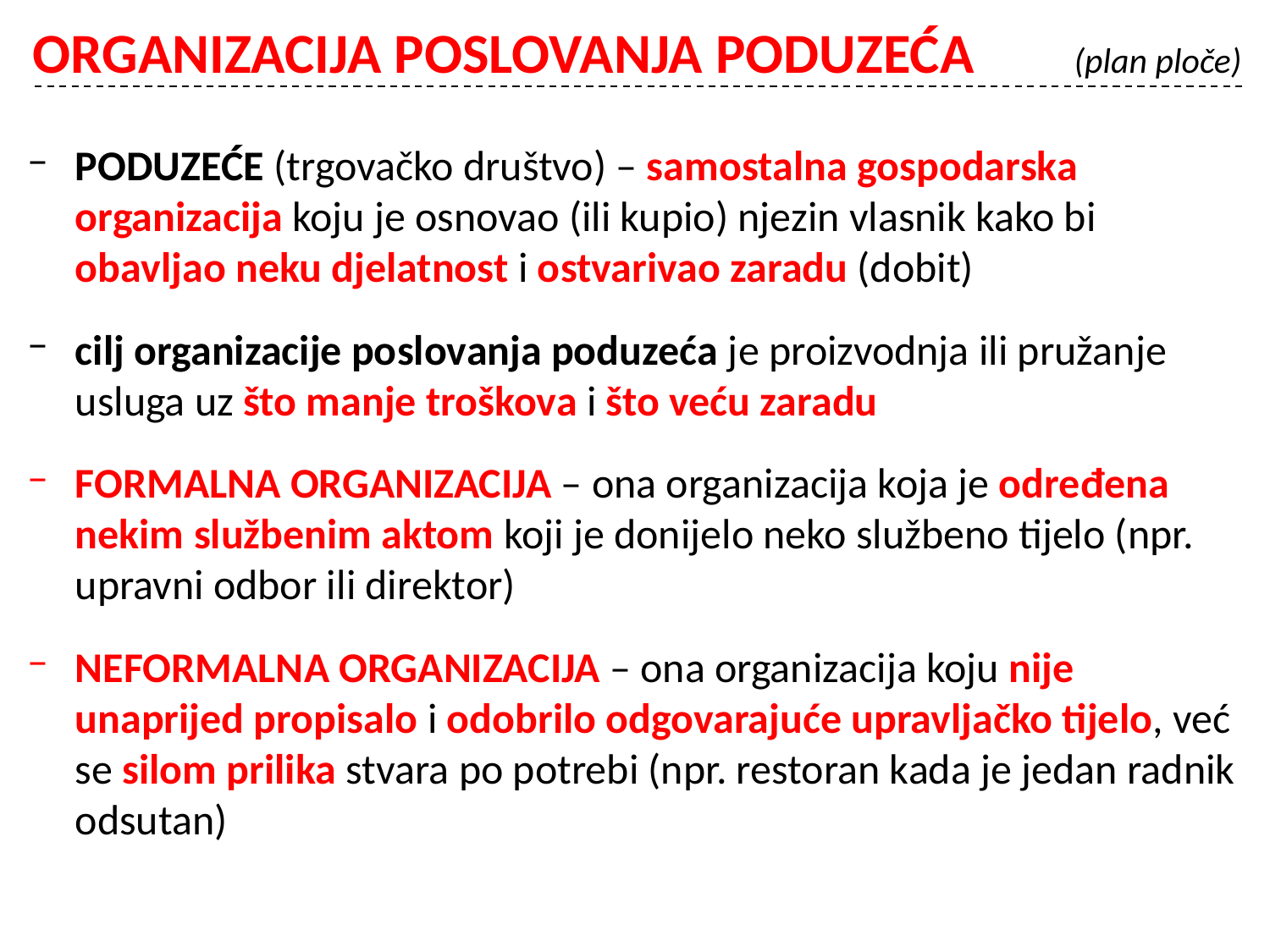

# ORGANIZACIJA POSLOVANJA PODUZEĆA	  (plan ploče)
PODUZEĆE (trgovačko društvo) – samostalna gospodarska organizacija koju je osnovao (ili kupio) njezin vlasnik kako bi obavljao neku djelatnost i ostvarivao zaradu (dobit)
cilj organizacije poslovanja poduzeća je proizvodnja ili pružanje usluga uz što manje troškova i što veću zaradu
FORMALNA ORGANIZACIJA – ona organizacija koja je određena nekim službenim aktom koji je donijelo neko službeno tijelo (npr. upravni odbor ili direktor)
NEFORMALNA ORGANIZACIJA – ona organizacija koju nije unaprijed propisalo i odobrilo odgovarajuće upravljačko tijelo, već se silom prilika stvara po potrebi (npr. restoran kada je jedan radnik odsutan)